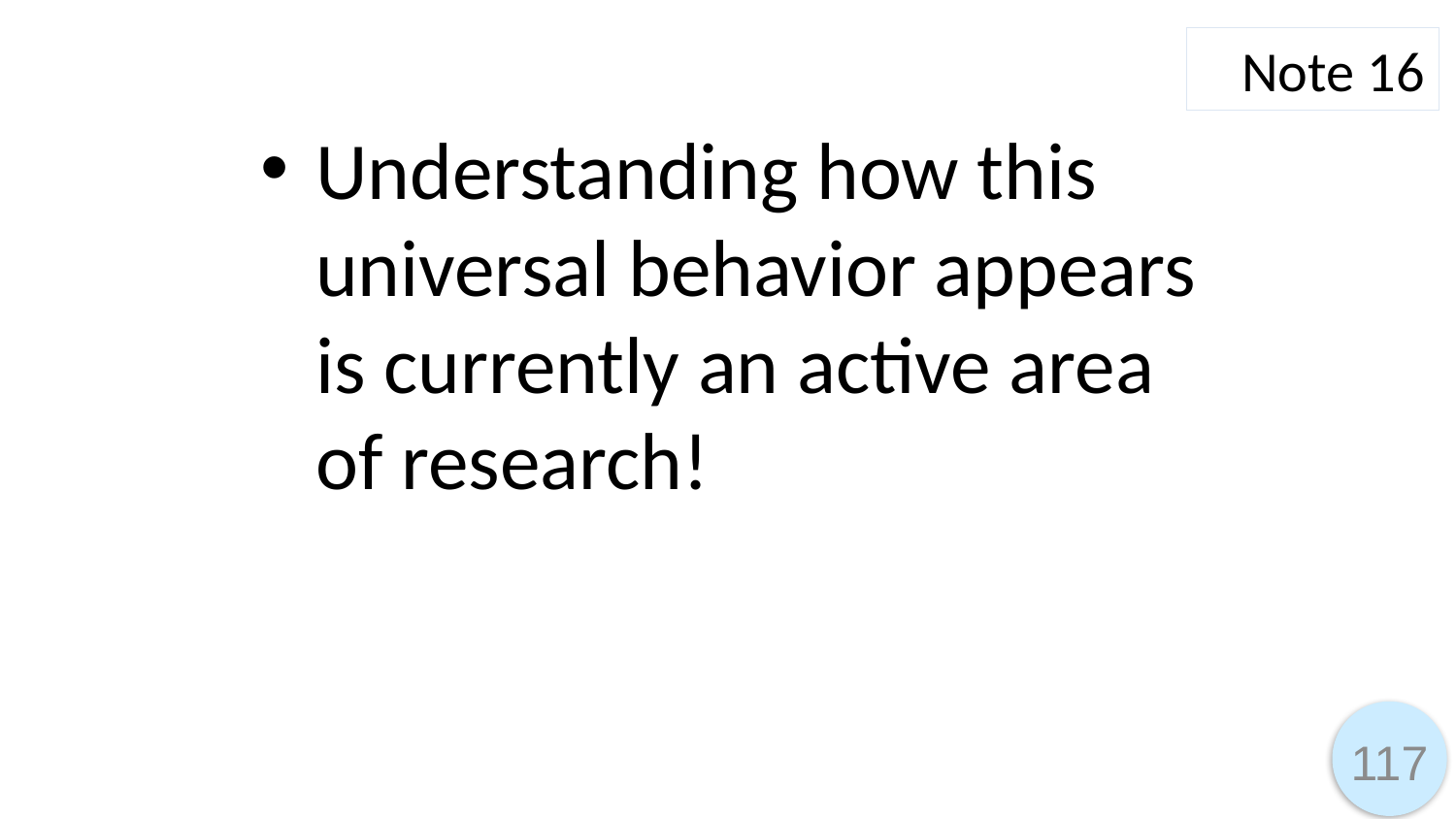

Note 16
Understanding how this universal behavior appears is currently an active area of research!
117